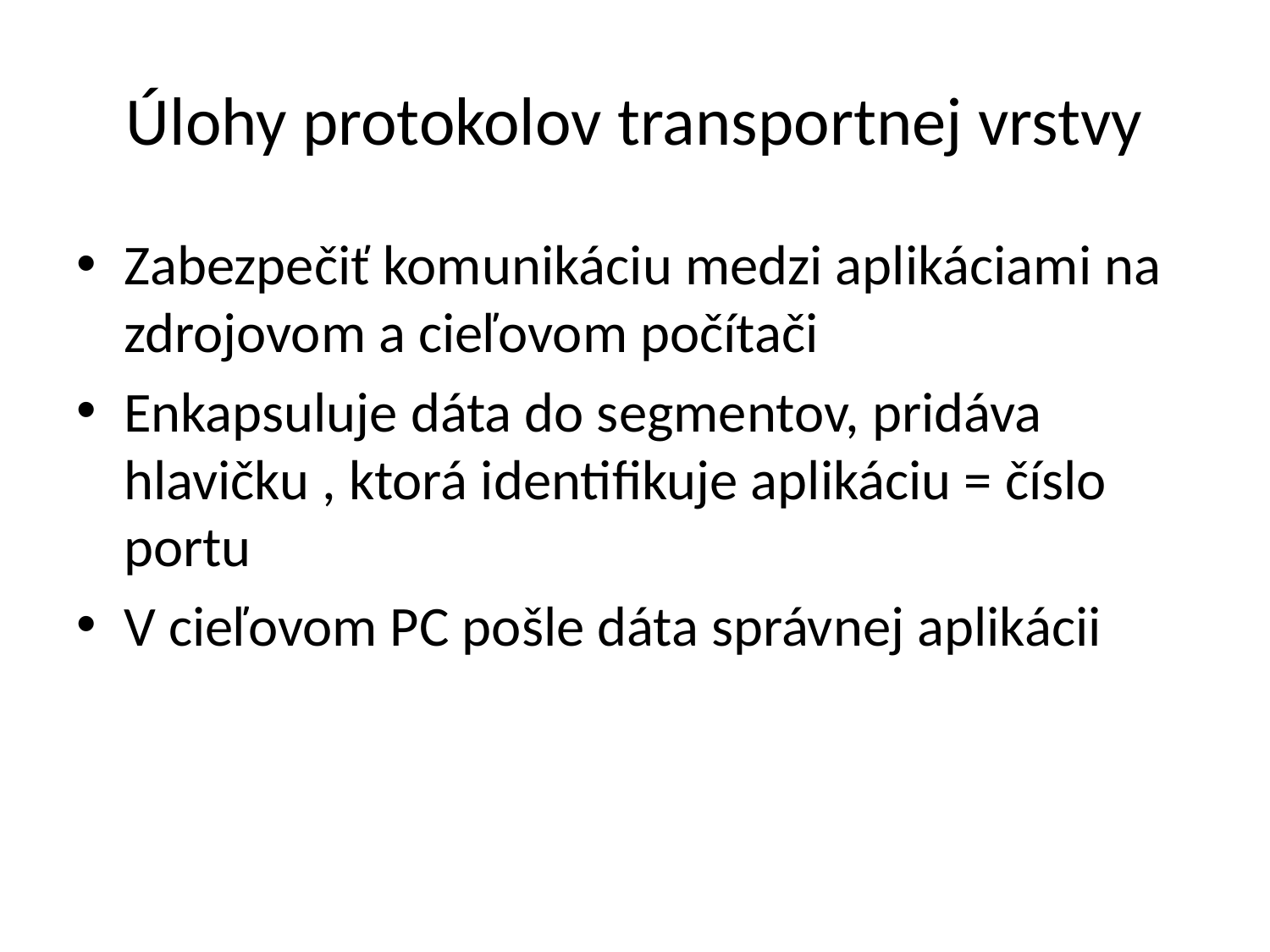

# Úlohy protokolov transportnej vrstvy
Zabezpečiť komunikáciu medzi aplikáciami na zdrojovom a cieľovom počítači
Enkapsuluje dáta do segmentov, pridáva hlavičku , ktorá identifikuje aplikáciu = číslo portu
V cieľovom PC pošle dáta správnej aplikácii